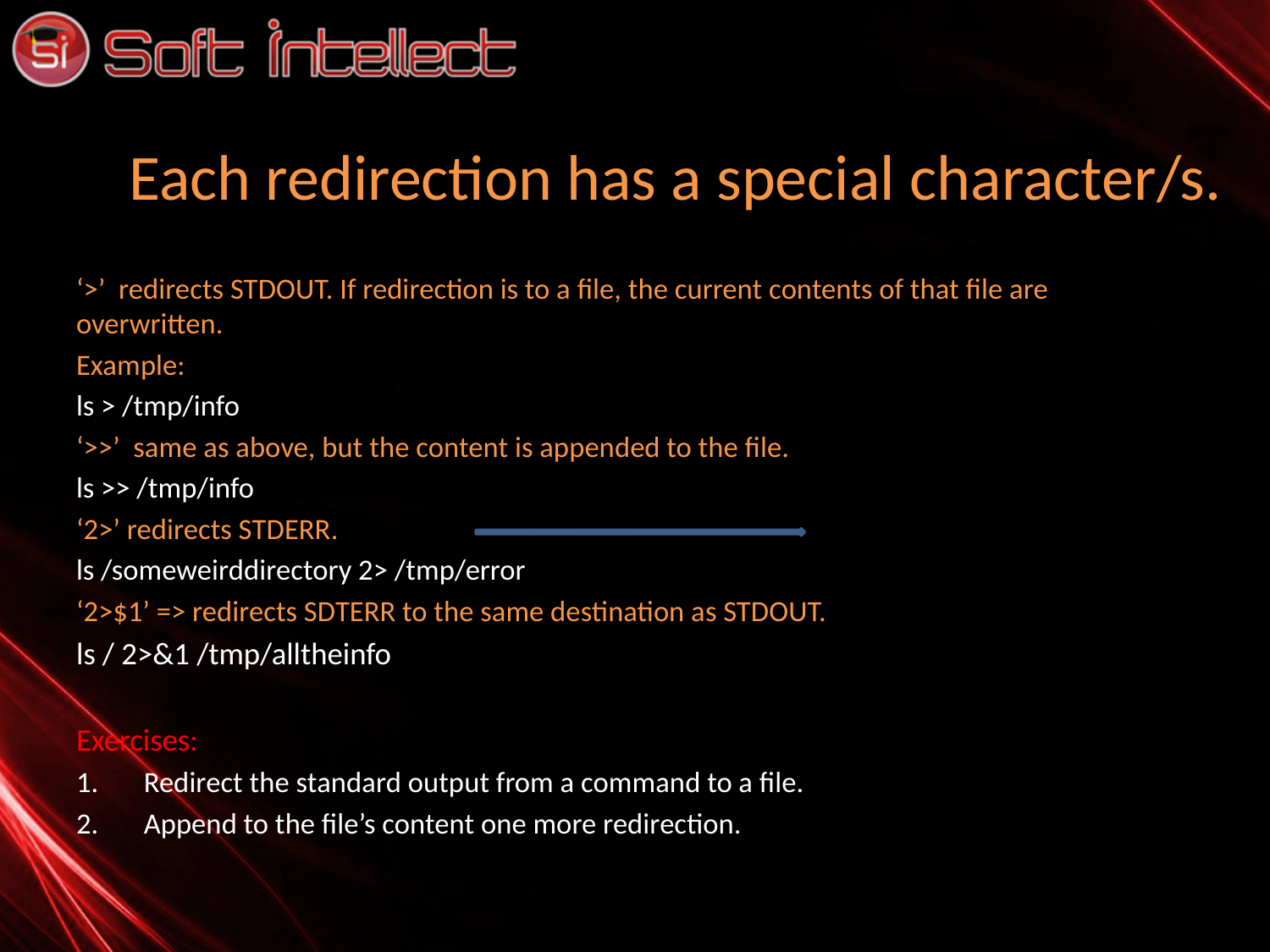

# Each redirection has a special character/s.

‘>’  redirects STDOUT. If redirection is to a file, the current contents of that file are overwritten.
Example:
ls > /tmp/info
‘>>’  same as above, but the content is appended to the file.
ls >> /tmp/info
‘2>’ redirects STDERR.
ls /someweirddirectory 2> /tmp/error
‘2>$1’ => redirects SDTERR to the same destination as STDOUT.
ls / 2>&1 /tmp/alltheinfo

Exercises:
Redirect the standard output from a command to a file.
Append to the file’s content one more redirection.